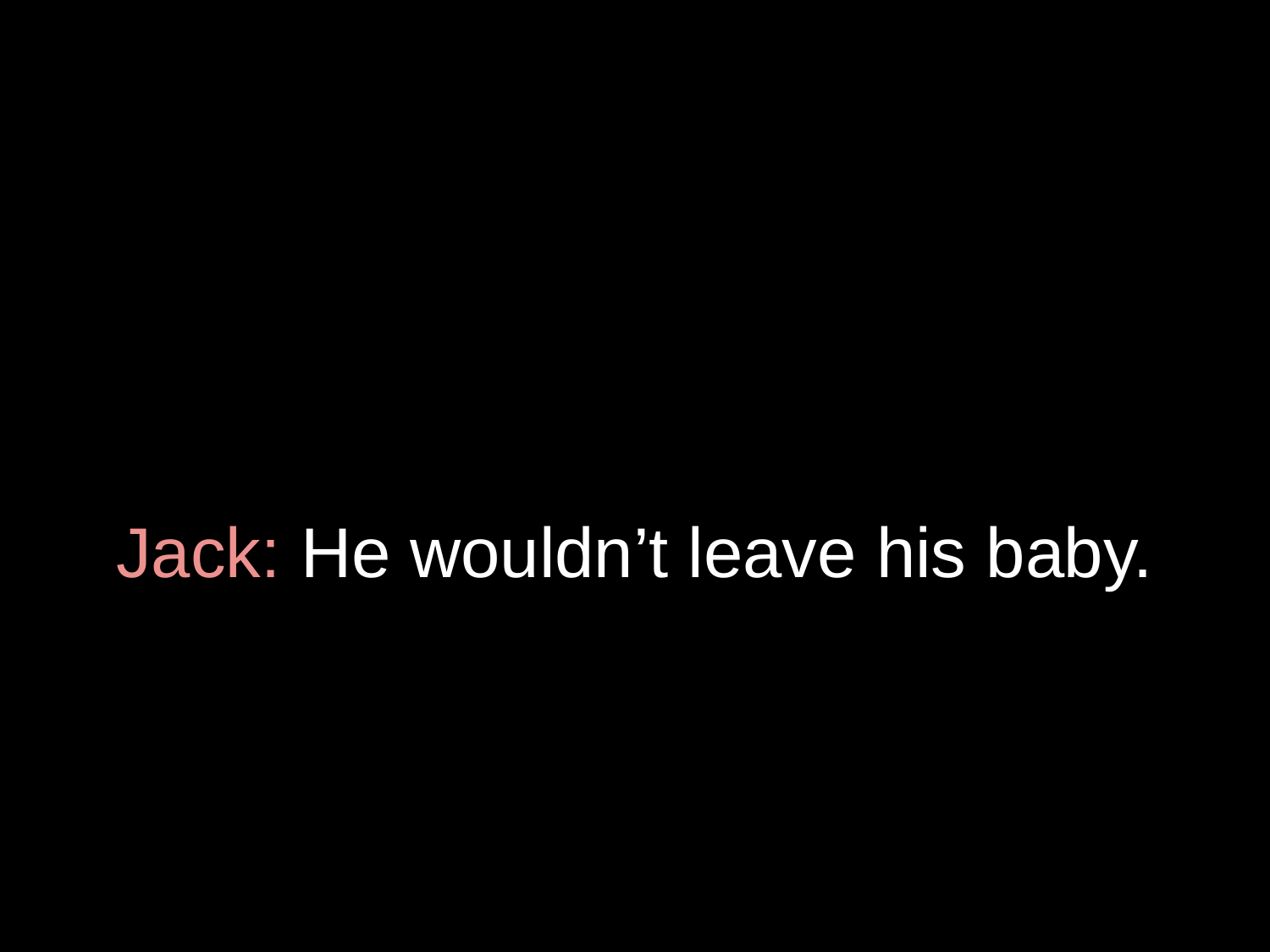

# Jack: He wouldn’t leave his baby.